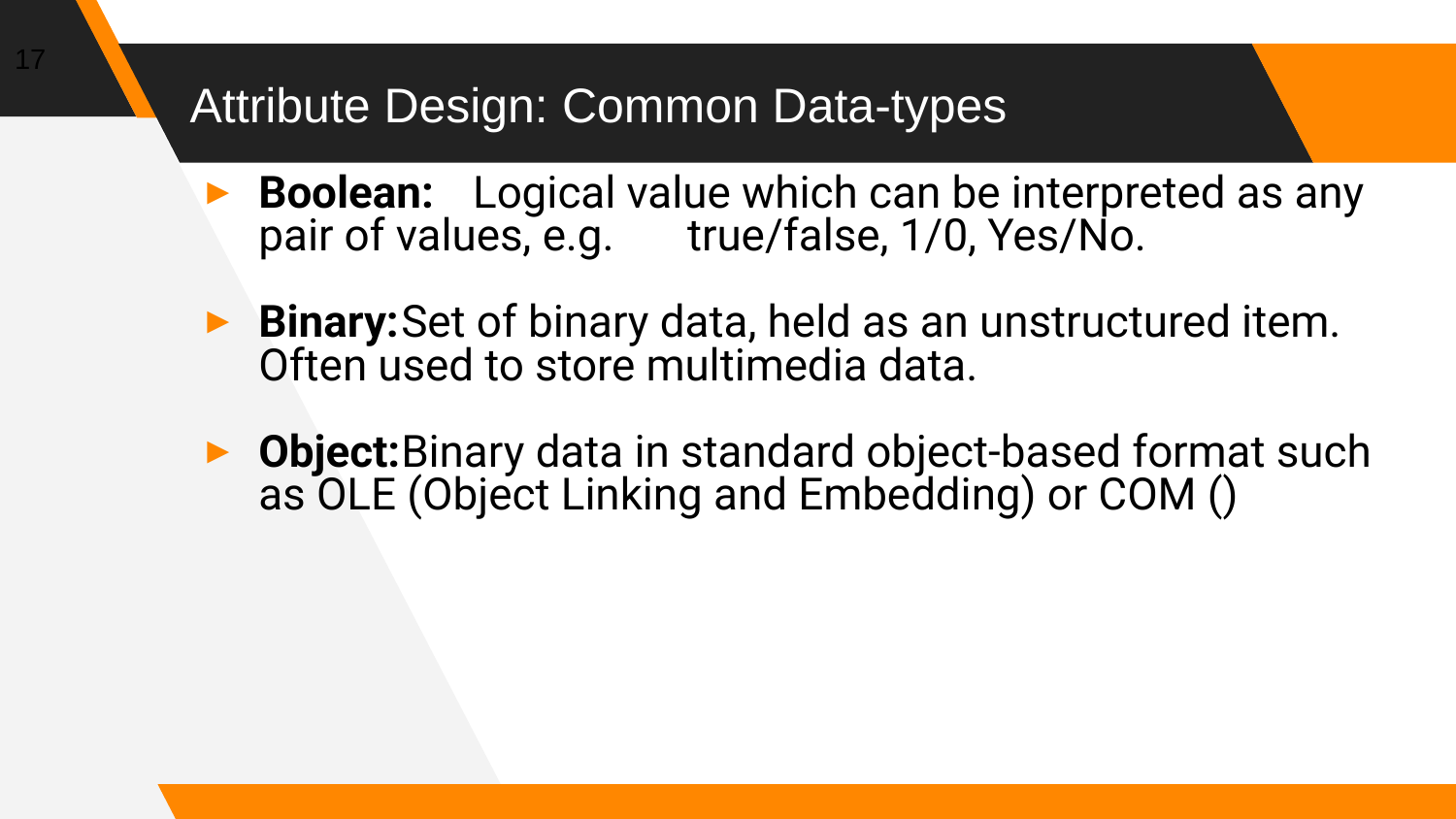

17
# Attribute Design: Common Data-types
Boolean:	Logical value which can be interpreted as any pair of values, e.g. 	true/false, 1/0, Yes/No.

Binary:	Set of binary data, held as an unstructured item. Often used to store multimedia data.

Object:	Binary data in standard object-based format such as OLE (Object Linking and Embedding) or COM ()